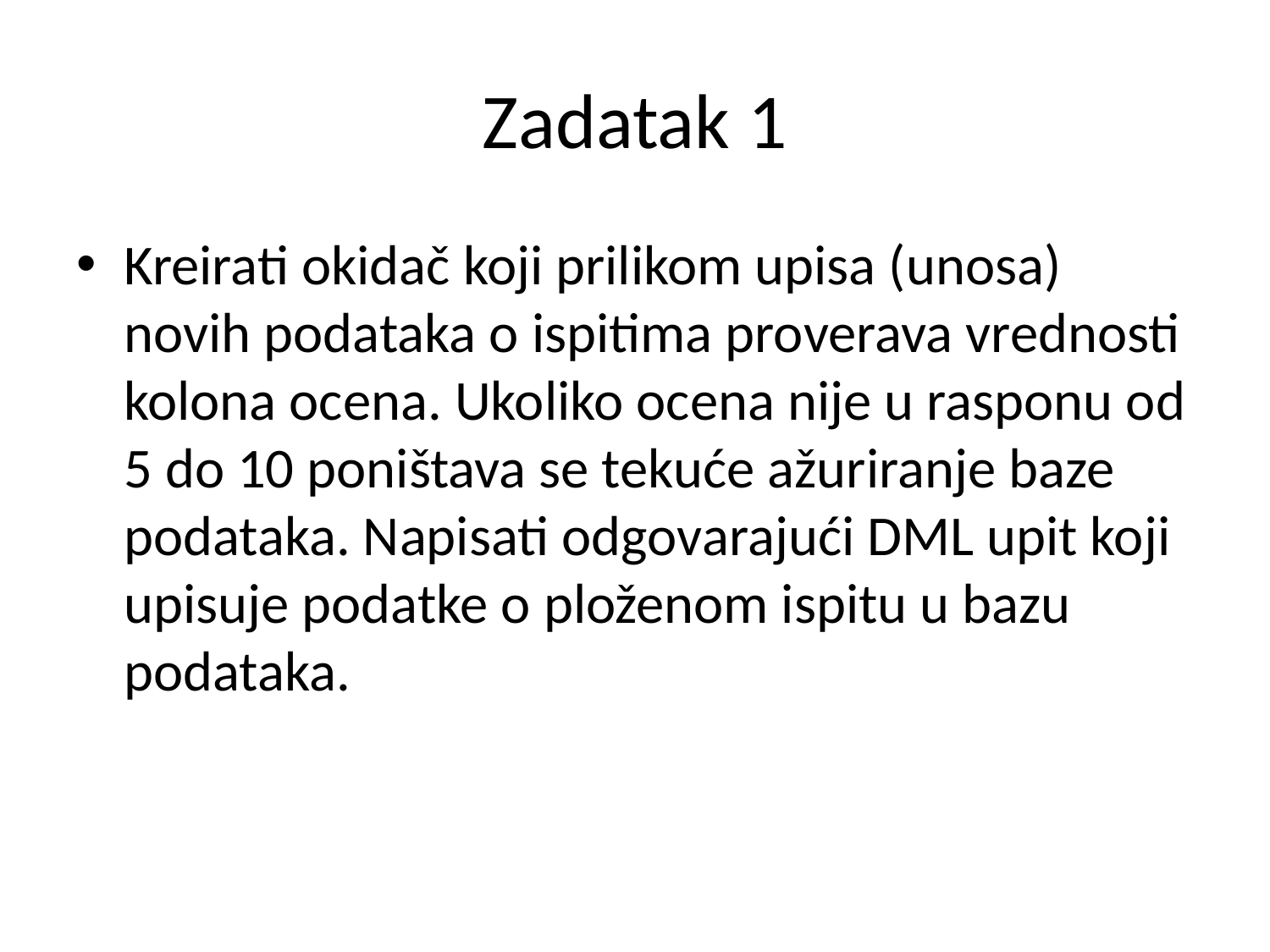

# Zadatak 1
Kreirati okidač koji prilikom upisa (unosa) novih podataka o ispitima proverava vrednosti kolona ocena. Ukoliko ocena nije u rasponu od 5 do 10 poništava se tekuće ažuriranje baze podataka. Napisati odgovarajući DML upit koji upisuje podatke o ploženom ispitu u bazu podataka.